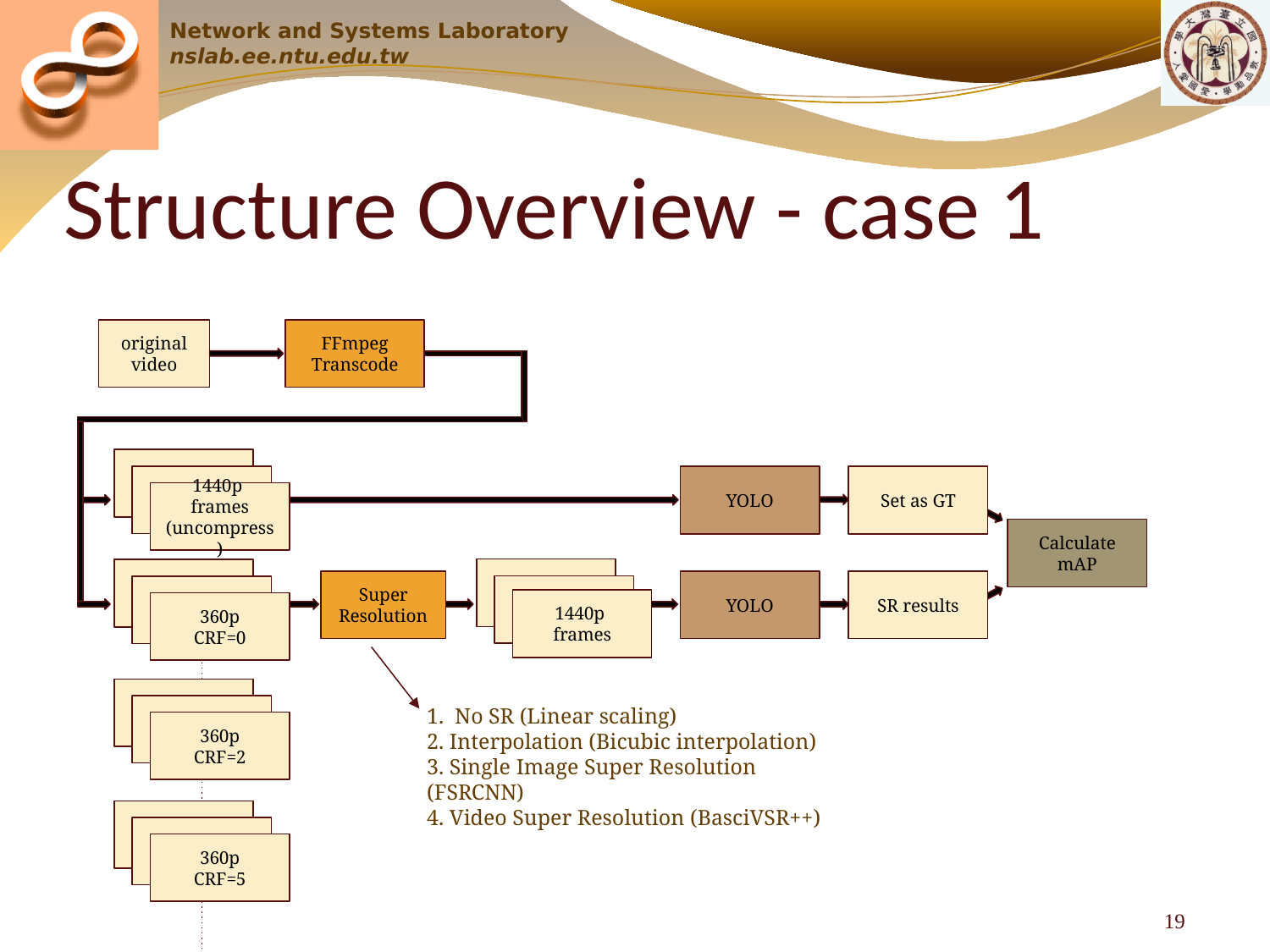

# Structure Overview - case 1

original video
FFmpeg
Transcode

1440p
frames
(uncompress)
YOLO
Set as GT

Calculate
mAP

1440p
frames

360p
CRF=0
Super Resolution
YOLO
SR results

360p
CRF=2
1.  No SR (Linear scaling)
2. Interpolation (Bicubic interpolation)
3. Single Image Super Resolution (FSRCNN)
4. Video Super Resolution (BasciVSR++)

360p
CRF=5
19